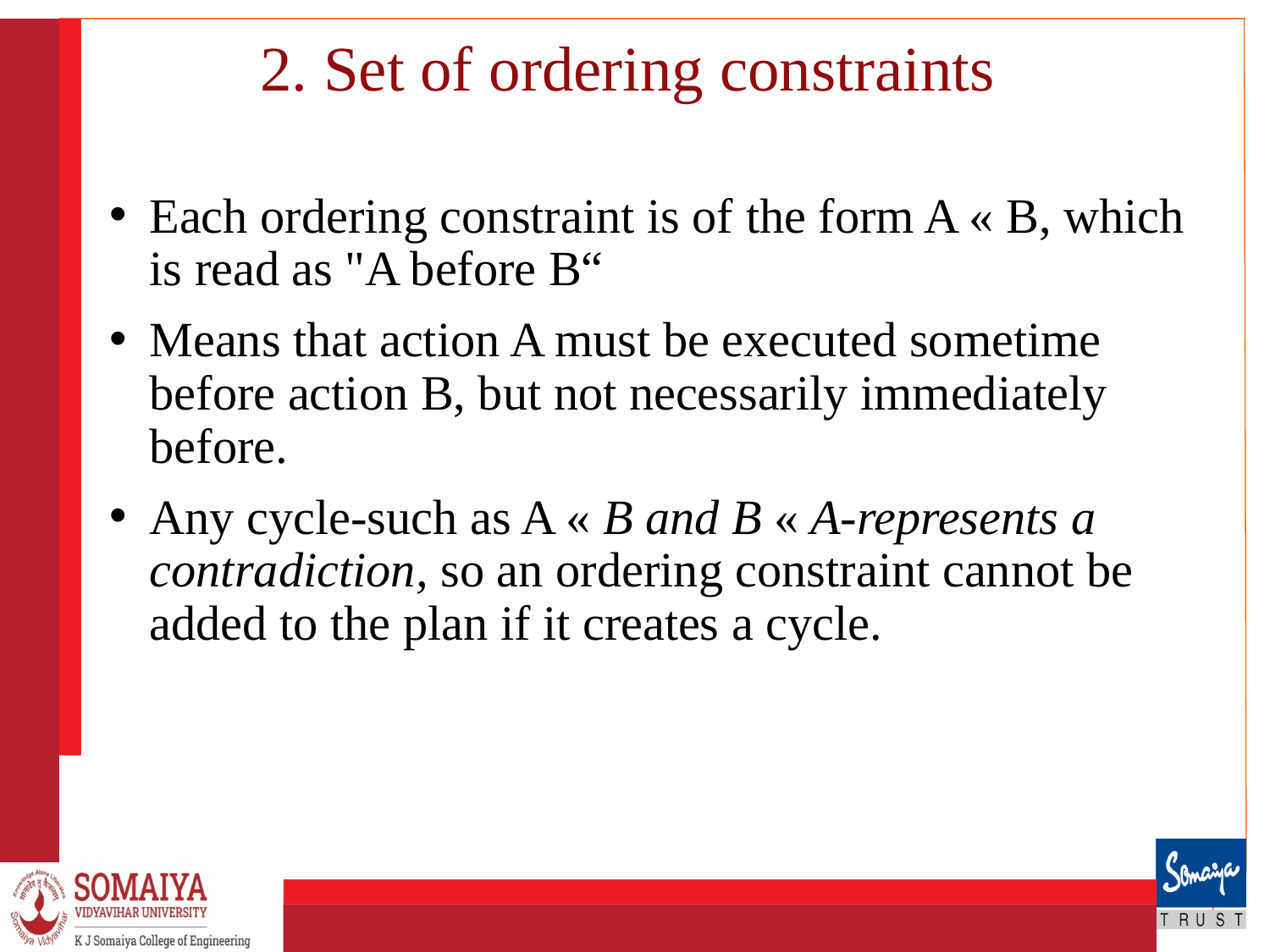

# 2. Set of ordering constraints
Each ordering constraint is of the form A « B, which is read as "A before B“
Means that action A must be executed sometime before action B, but not necessarily immediately before.
Any cycle-such as A « B and B « A-represents a contradiction, so an ordering constraint cannot be added to the plan if it creates a cycle.